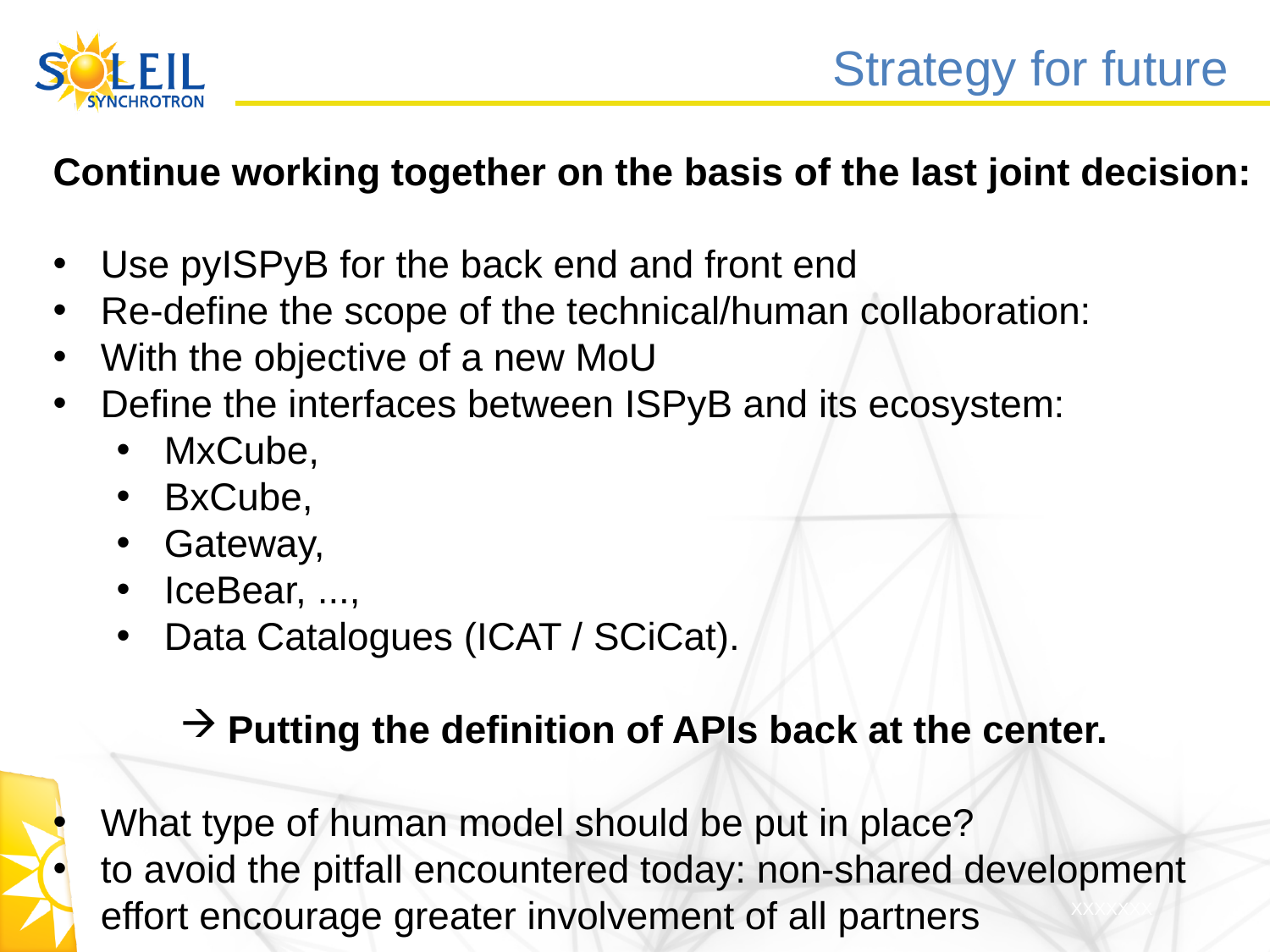

# Strategy for future

Continue working together on the basis of the last joint decision:

Use pyISPyB for the back end and front end
Re-define the scope of the technical/human collaboration:
With the objective of a new MoU
Define the interfaces between ISPyB and its ecosystem:
MxCube,
BxCube,
Gateway,
IceBear, ...,
Data Catalogues (ICAT / SCiCat).

Putting the definition of APIs back at the center.

What type of human model should be put in place?
to avoid the pitfall encountered today: non-shared development effort encourage greater involvement of all partners